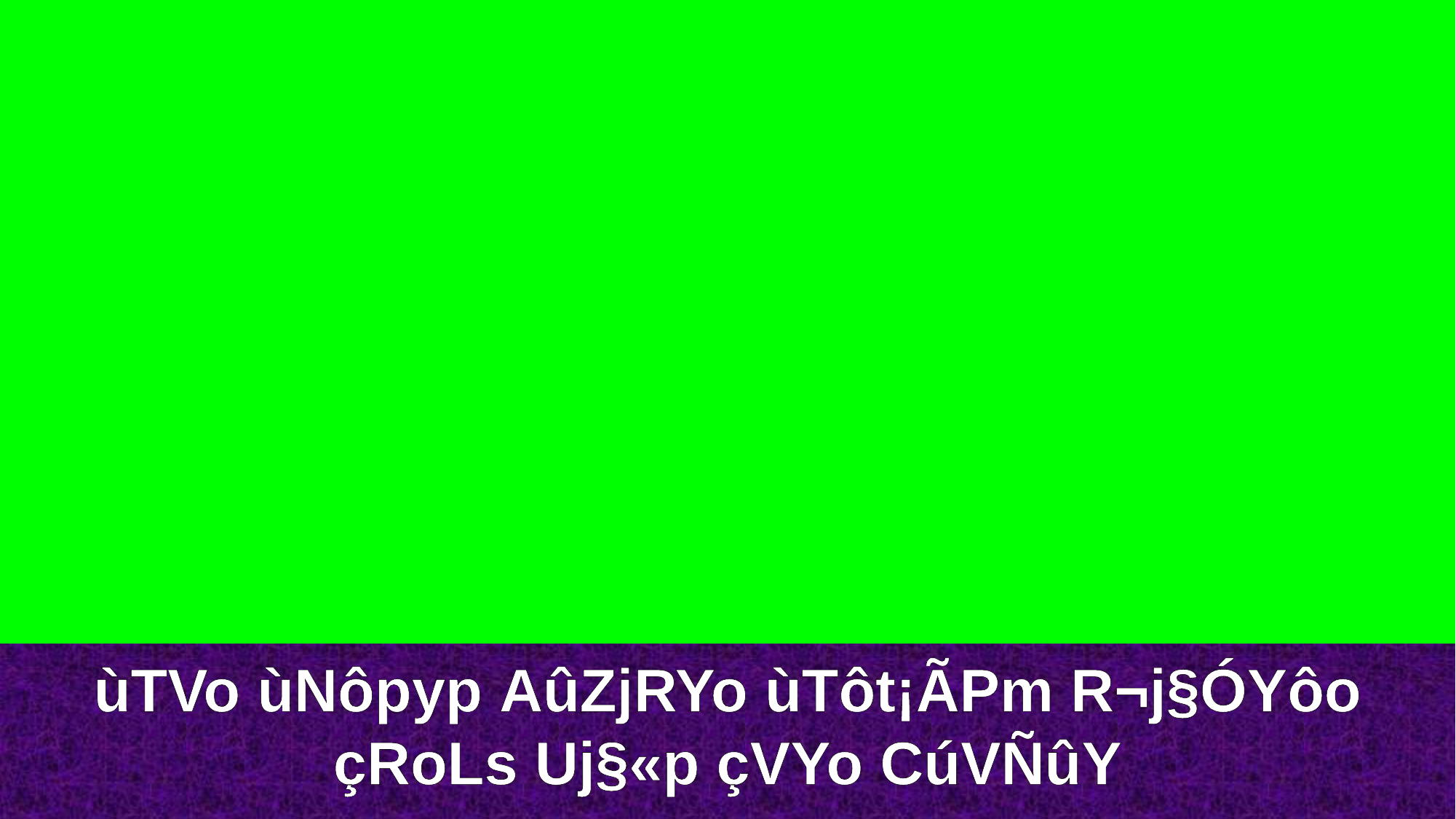

ùTVo ùNôpyp AûZjRYo ùTôt¡ÃPm R¬j§ÓYôo
çRoLs Uj§«p çVYo CúVÑûY